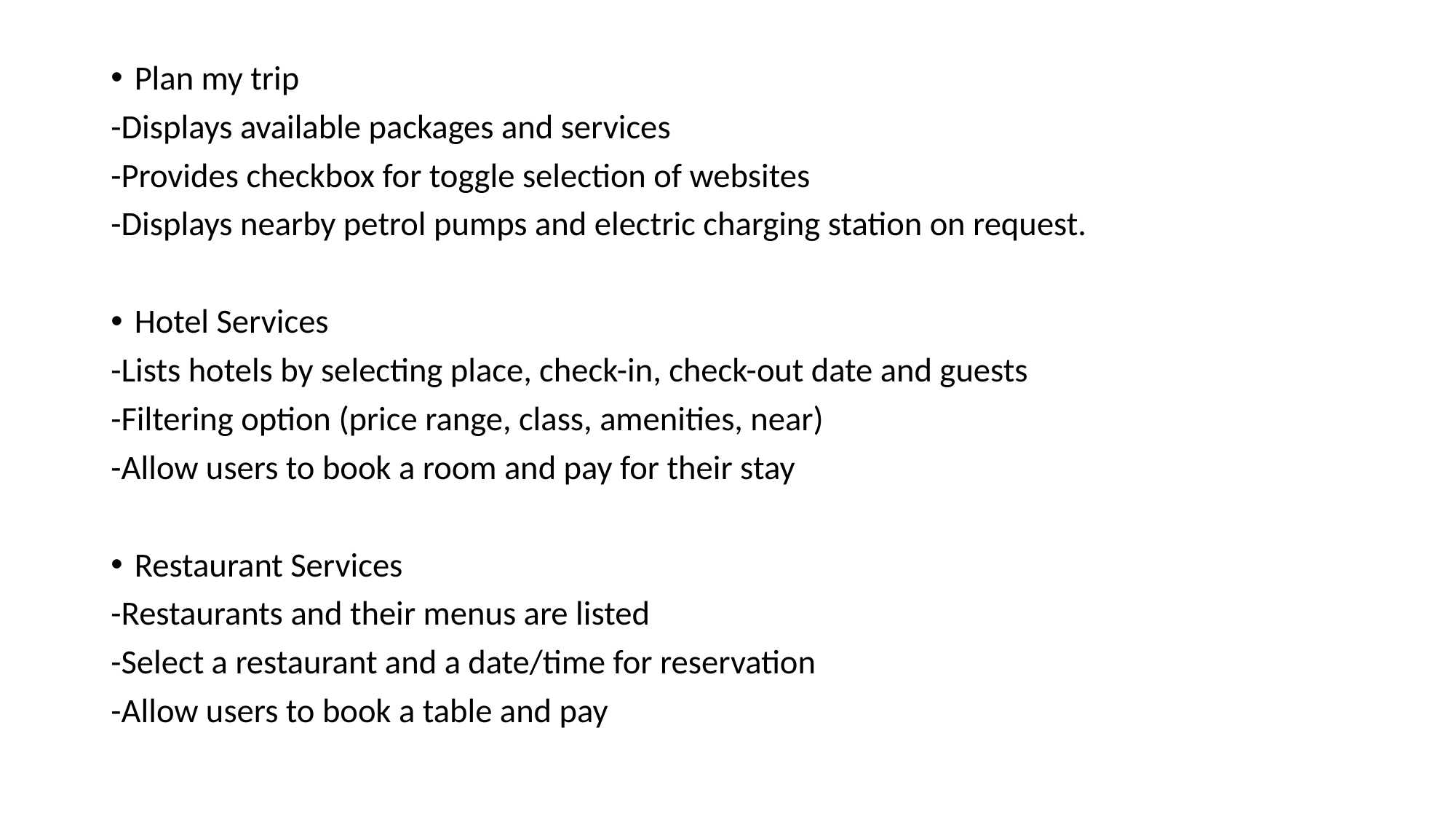

Plan my trip
-Displays available packages and services
-Provides checkbox for toggle selection of websites
-Displays nearby petrol pumps and electric charging station on request.

Hotel Services
-Lists hotels by selecting place, check-in, check-out date and guests
-Filtering option (price range, class, amenities, near)
-Allow users to book a room and pay for their stay

Restaurant Services
-Restaurants and their menus are listed
-Select a restaurant and a date/time for reservation
-Allow users to book a table and pay
#